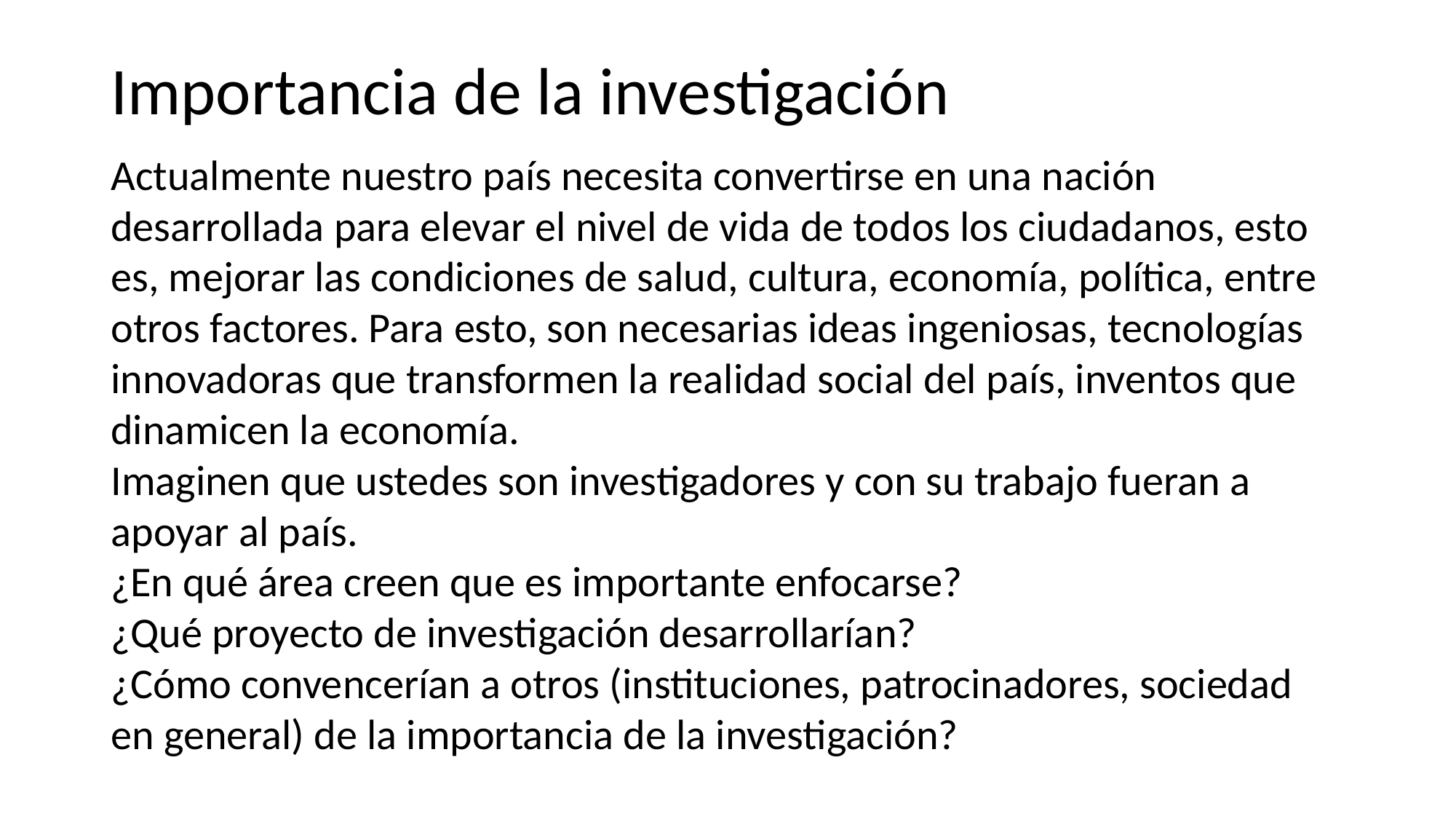

# Importancia de la investigación
Actualmente nuestro país necesita convertirse en una nación desarrollada para elevar el nivel de vida de todos los ciudadanos, esto es, mejorar las condiciones de salud, cultura, economía, política, entre otros factores. Para esto, son necesarias ideas ingeniosas, tecnologías innovadoras que transformen la realidad social del país, inventos que dinamicen la economía.
Imaginen que ustedes son investigadores y con su trabajo fueran a apoyar al país.
¿En qué área creen que es importante enfocarse?
¿Qué proyecto de investigación desarrollarían?
¿Cómo convencerían a otros (instituciones, patrocinadores, sociedad en general) de la importancia de la investigación?